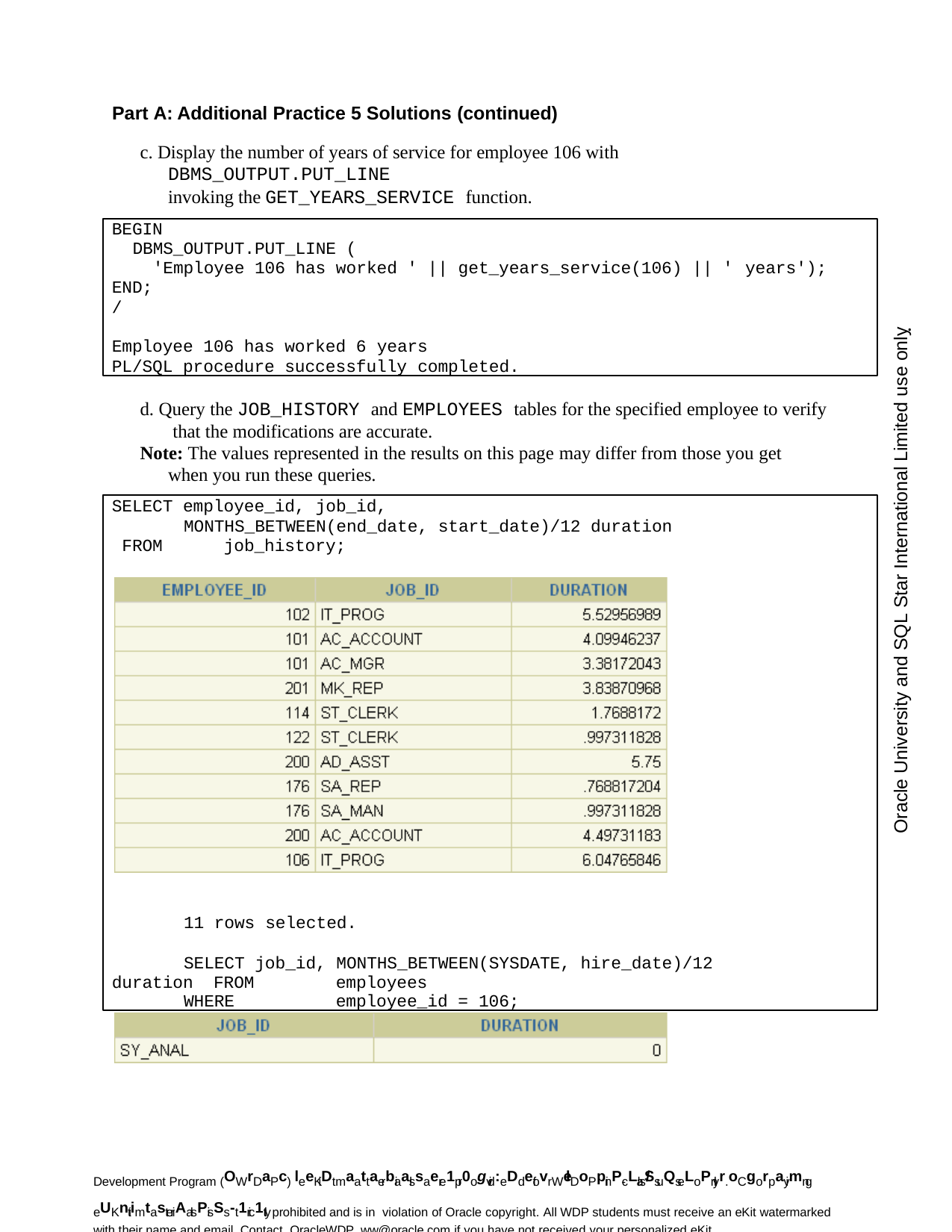

Part A: Additional Practice 5 Solutions (continued)
c. Display the number of years of service for employee 106 with
DBMS_OUTPUT.PUT_LINE
invoking the GET_YEARS_SERVICE function.
BEGIN
DBMS_OUTPUT.PUT_LINE (
'Employee 106 has worked ' || get_years_service(106) || ' years');
END;
/

Employee 106 has worked 6 years
PL/SQL procedure successfully completed.
Oracle University and SQL Star International Limited use onlyฺ
d. Query the JOB_HISTORY and EMPLOYEES tables for the specified employee to verify  that the modifications are accurate.
Note: The values represented in the results on this page may differ from those you get  when you run these queries.
SELECT employee_id, job_id,
MONTHS_BETWEEN(end_date, start_date)/12 duration  FROM	job_history;

11 rows selected.

SELECT job_id, MONTHS_BETWEEN(SYSDATE, hire_date)/12 duration  FROM	employees
WHERE	employee_id = 106;

Development Program (OWrDaPc) leeKiDt maattaerbiaalssaere 1pr0ogvid:eDd efovr WelDoPpinP-cLlas/Ss uQseLoPnlyr.oCgorpayimng eUKnit imtasteriAalsPisSs-t1ric1tly prohibited and is in  violation of Oracle copyright. All WDP students must receive an eKit watermarked with their name and email. Contact  OracleWDP_ww@oracle.com if you have not received your personalized eKit.